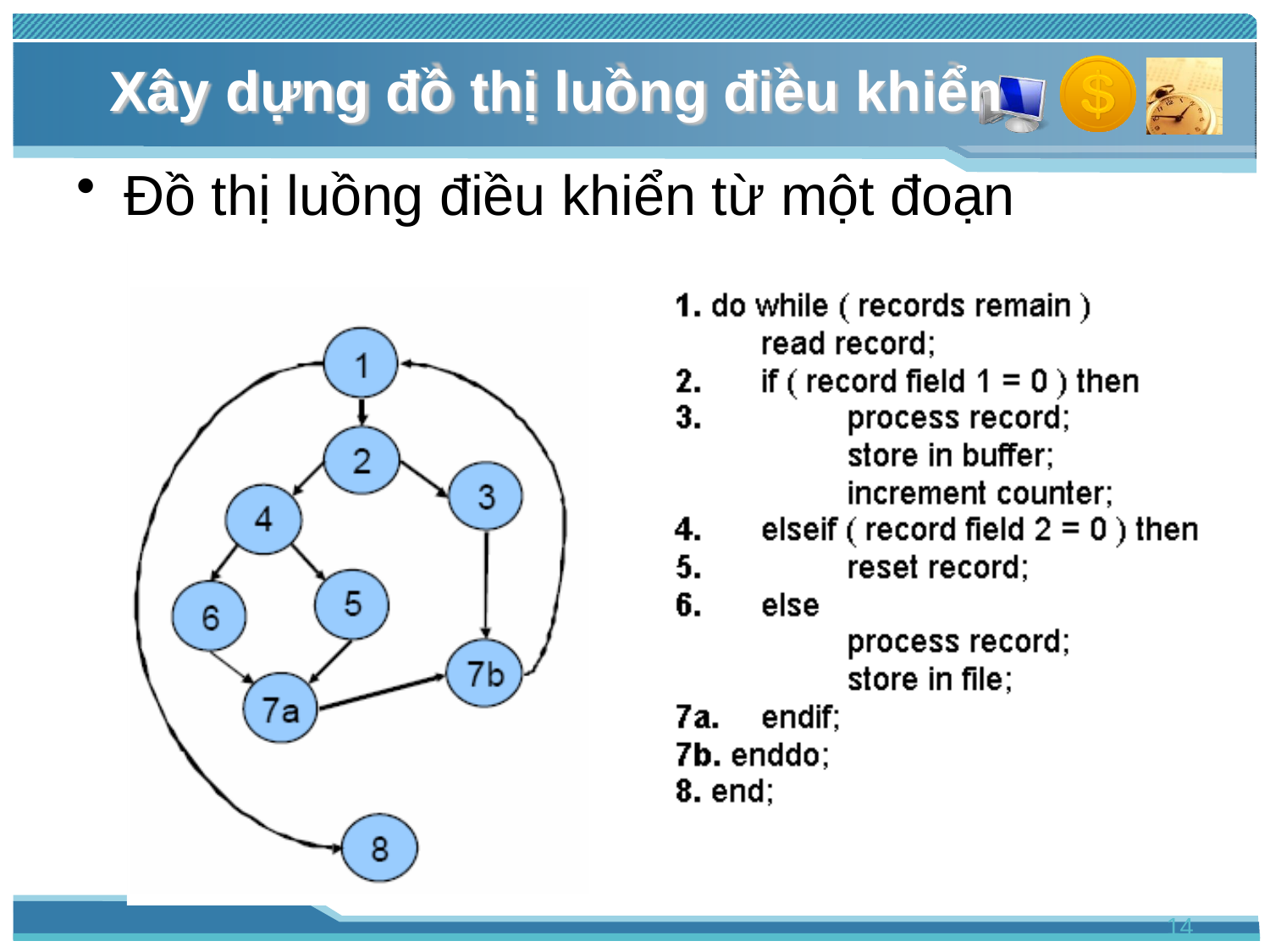

# Xây dựng đồ thị luồng điều khiển
Đồ thị luồng điều khiển từ một đoạn  chương trình

14